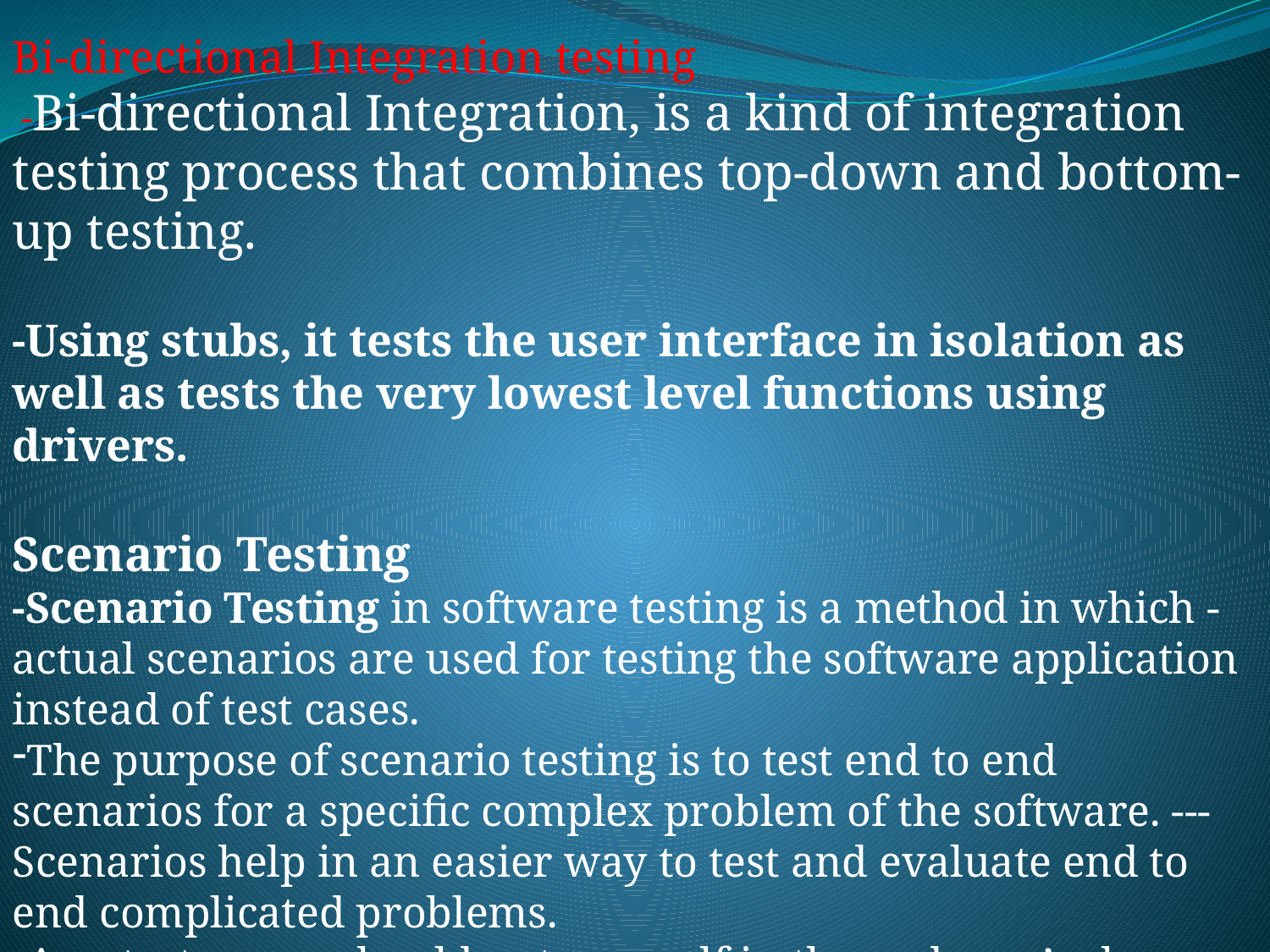

Bi-directional Integration testing
 -Bi-directional Integration, is a kind of integration testing process that combines top-down and bottom-up testing.

-Using stubs, it tests the user interface in isolation as well as tests the very lowest level functions using drivers.

Scenario Testing
-Scenario Testing in software testing is a method in which -actual scenarios are used for testing the software application instead of test cases.
The purpose of scenario testing is to test end to end scenarios for a specific complex problem of the software. ---Scenarios help in an easier way to test and evaluate end to end complicated problems.
As a tester, you should put yourself in the end user’s shoes and figure out the real-world scenarios and use cases of the Application Under Test.